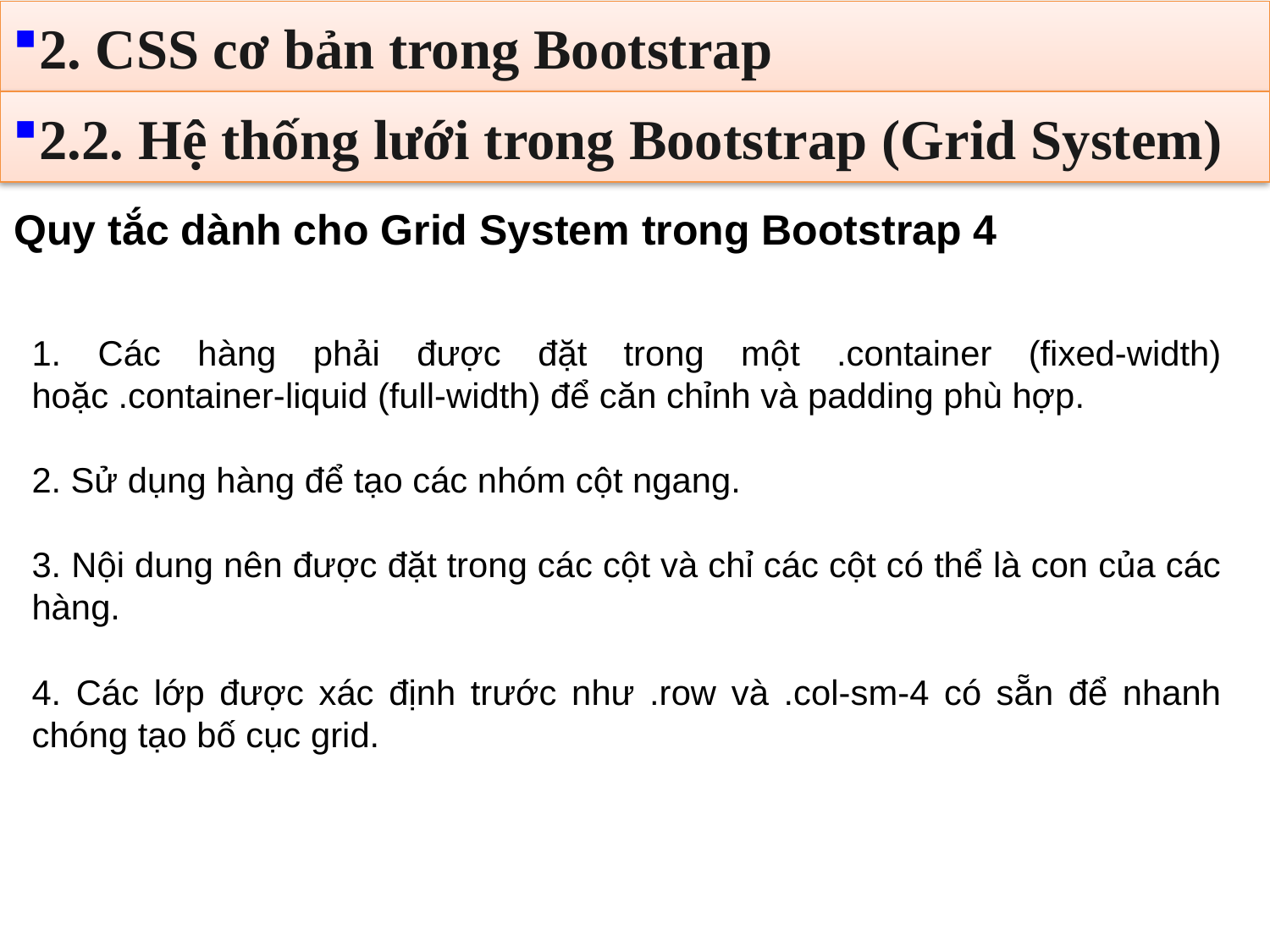

2. CSS cơ bản trong Bootstrap
2.2. Hệ thống lưới trong Bootstrap (Grid System)
Quy tắc dành cho Grid System trong Bootstrap 4
1. Các hàng phải được đặt trong một .container (fixed-width) hoặc .container-liquid (full-width) để căn chỉnh và padding phù hợp.

2. Sử dụng hàng để tạo các nhóm cột ngang.

3. Nội dung nên được đặt trong các cột và chỉ các cột có thể là con của các hàng.

4. Các lớp được xác định trước như .row và .col-sm-4 có sẵn để nhanh chóng tạo bố cục grid.